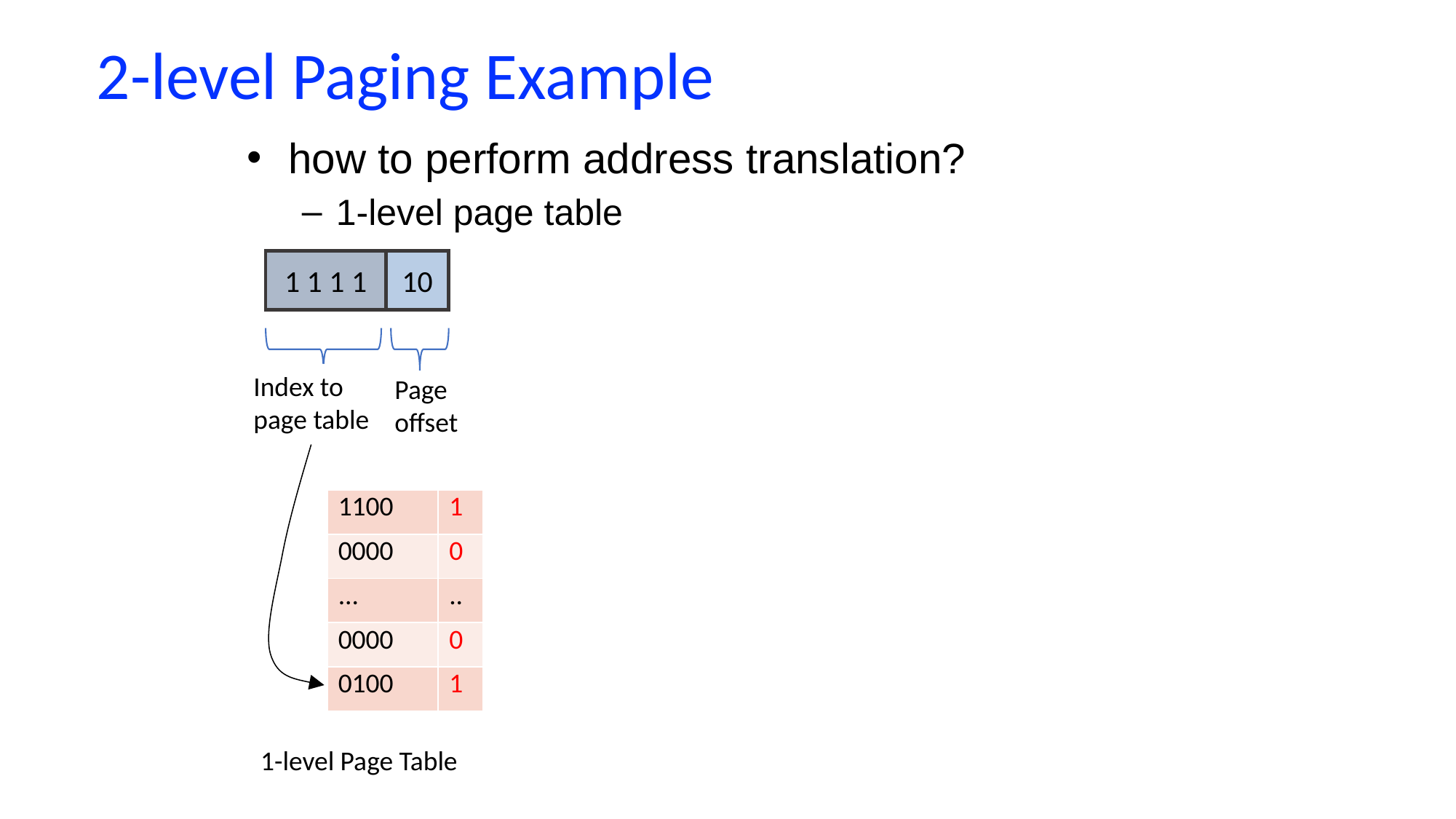

# 2-level Paging Example
how to perform address translation?
1-level page table
1 1 1 1
10

Index to
page table
Page
offset
Virtual
Page #

| 1100 | 1 |
| --- | --- |
| 0000 | 0 |
| ... | .. |
| 0000 | 0 |
| 0100 | 1 |
1-level Page Table